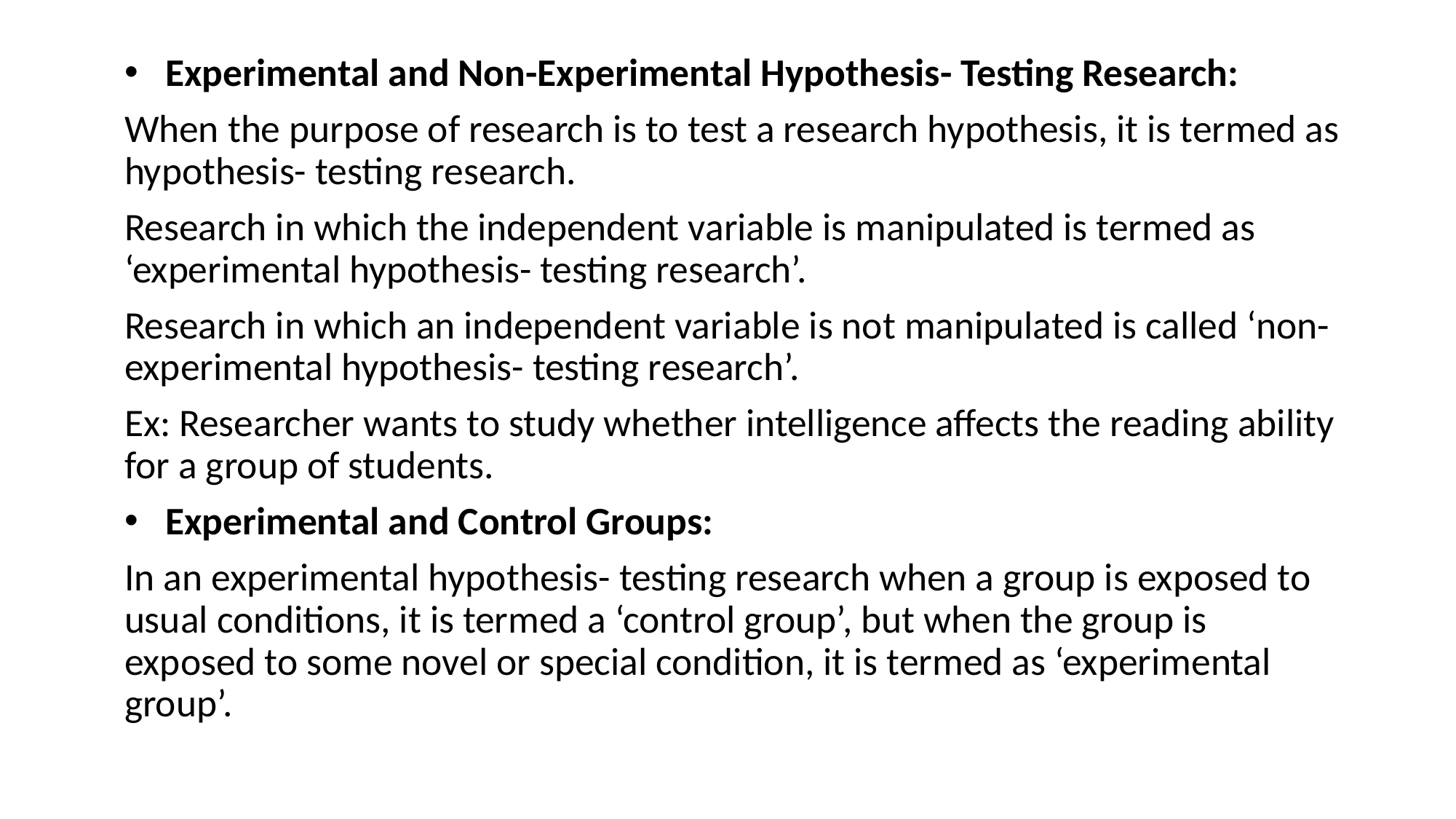

Experimental and Non-Experimental Hypothesis- Testing Research:
When the purpose of research is to test a research hypothesis, it is termed as hypothesis- testing research.
Research in which the independent variable is manipulated is termed as ‘experimental hypothesis- testing research’.
Research in which an independent variable is not manipulated is called ‘non-experimental hypothesis- testing research’.
Ex: Researcher wants to study whether intelligence affects the reading ability for a group of students.
Experimental and Control Groups:
In an experimental hypothesis- testing research when a group is exposed to usual conditions, it is termed a ‘control group’, but when the group is exposed to some novel or special condition, it is termed as ‘experimental group’.